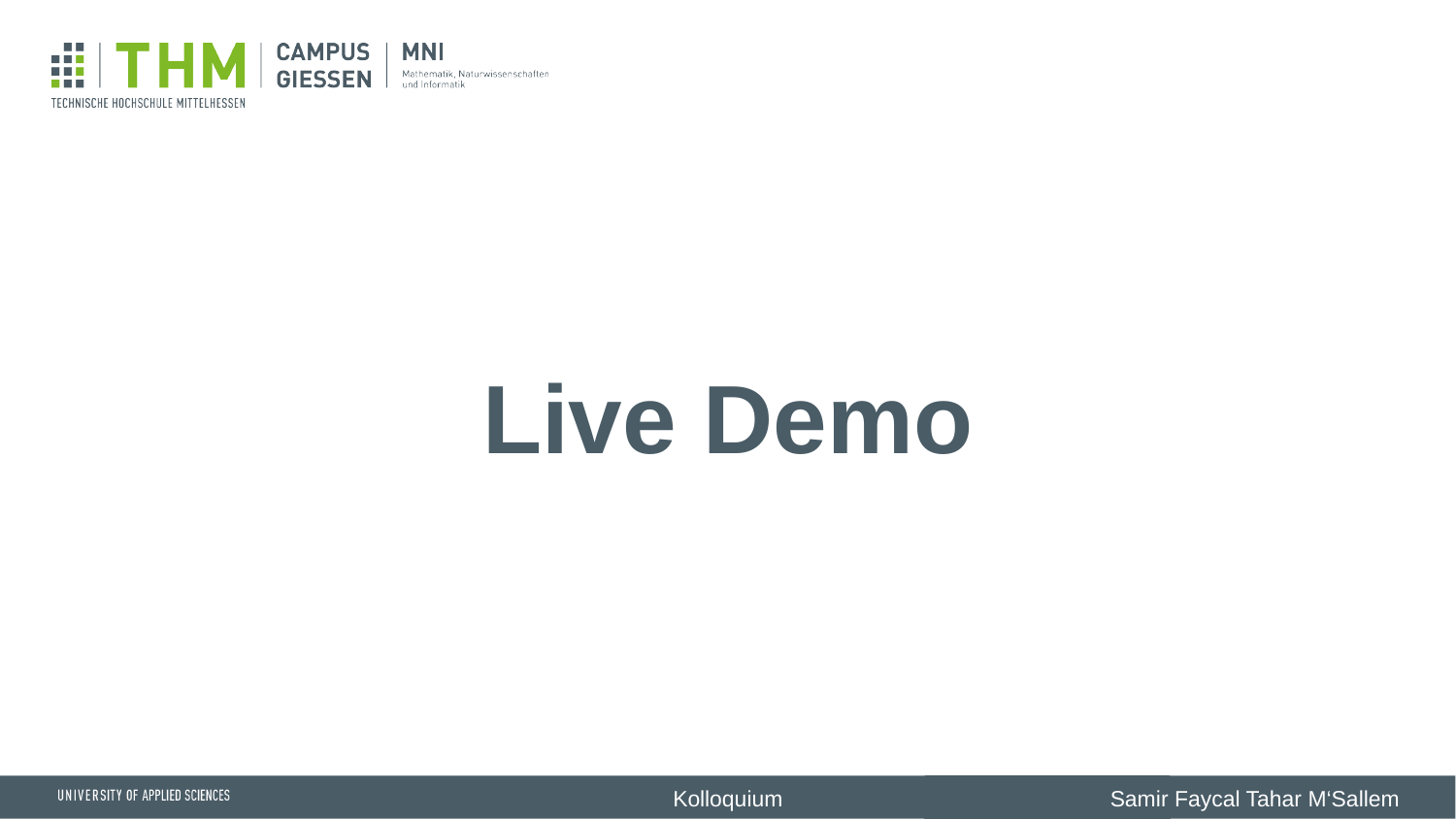

# Live Demo

Kolloquium

Samir Faycal Tahar M‘Sallem